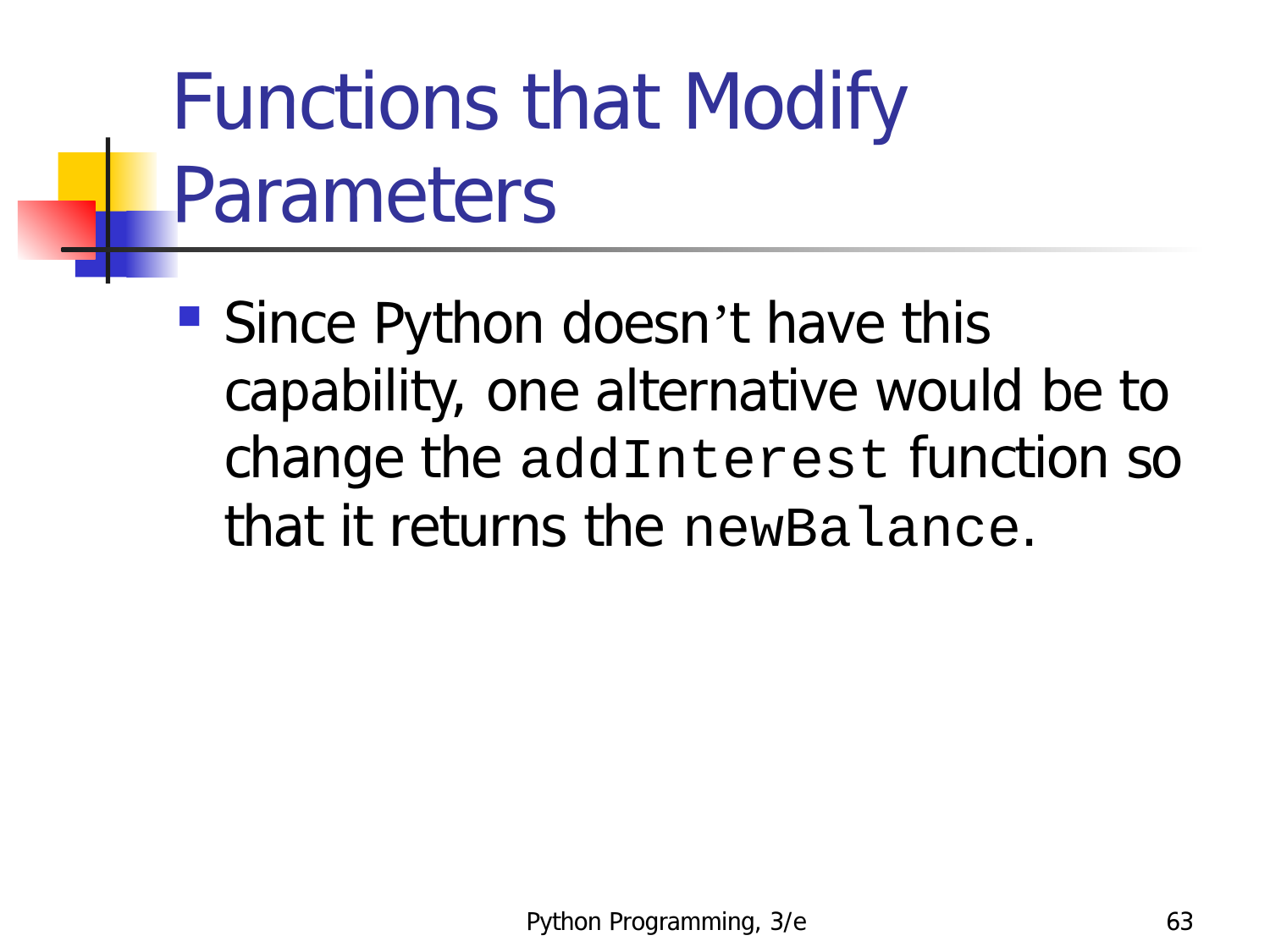

# Functions that Modify Parameters
Since Python doesn’t have this capability, one alternative would be to change the addInterest function so that it returns the newBalance.
Python Programming, 3/e
63